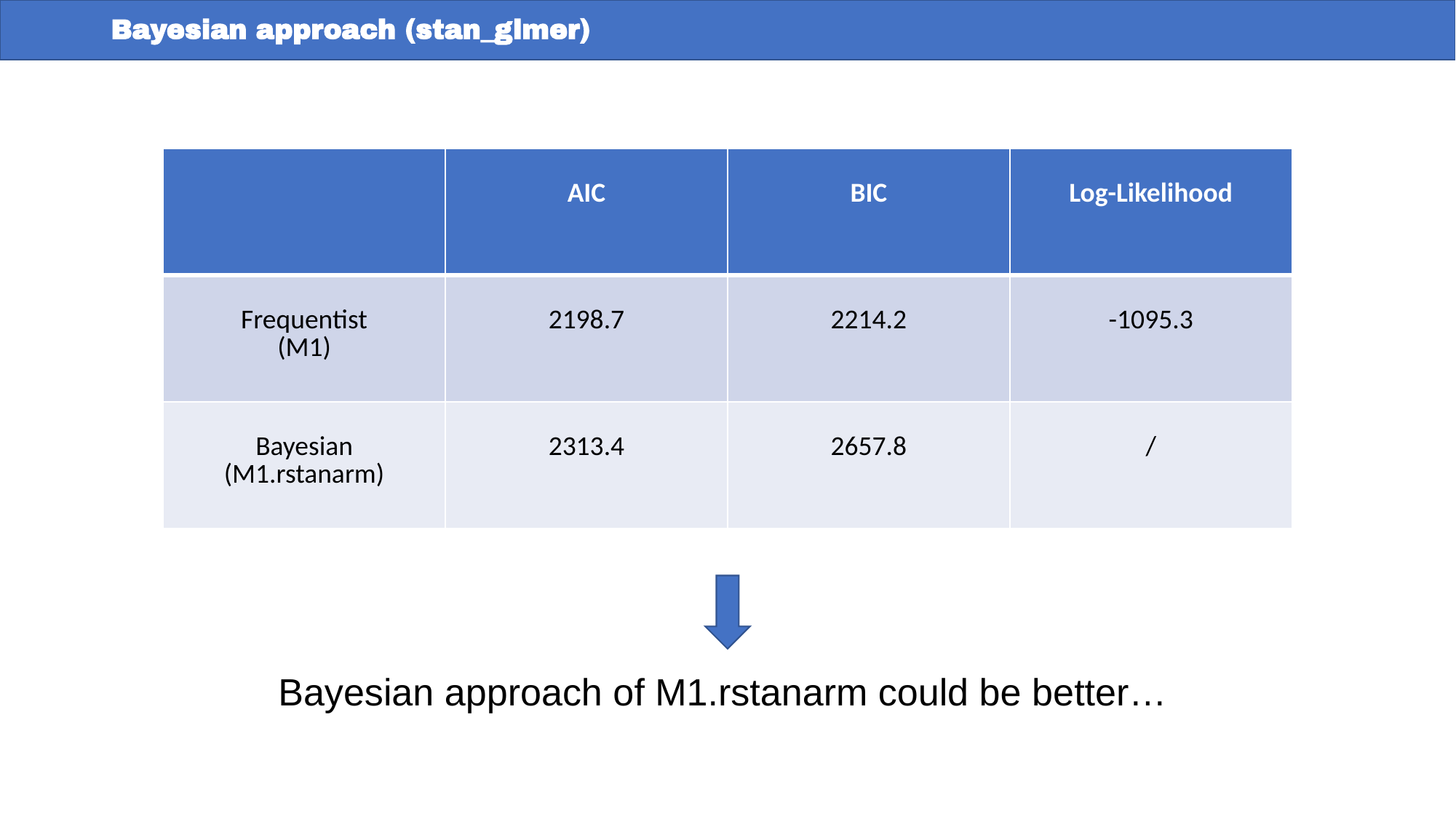

# Bayesian approach (stan_glmer)
|  | AIC | BIC | Log-Likelihood |
| --- | --- | --- | --- |
| Frequentist (M1) | 2198.7 | 2214.2 | -1095.3 |
| Bayesian (M1.rstanarm) | 2313.4 | 2657.8 | / |

Bayesian approach of M1.rstanarm could be better…